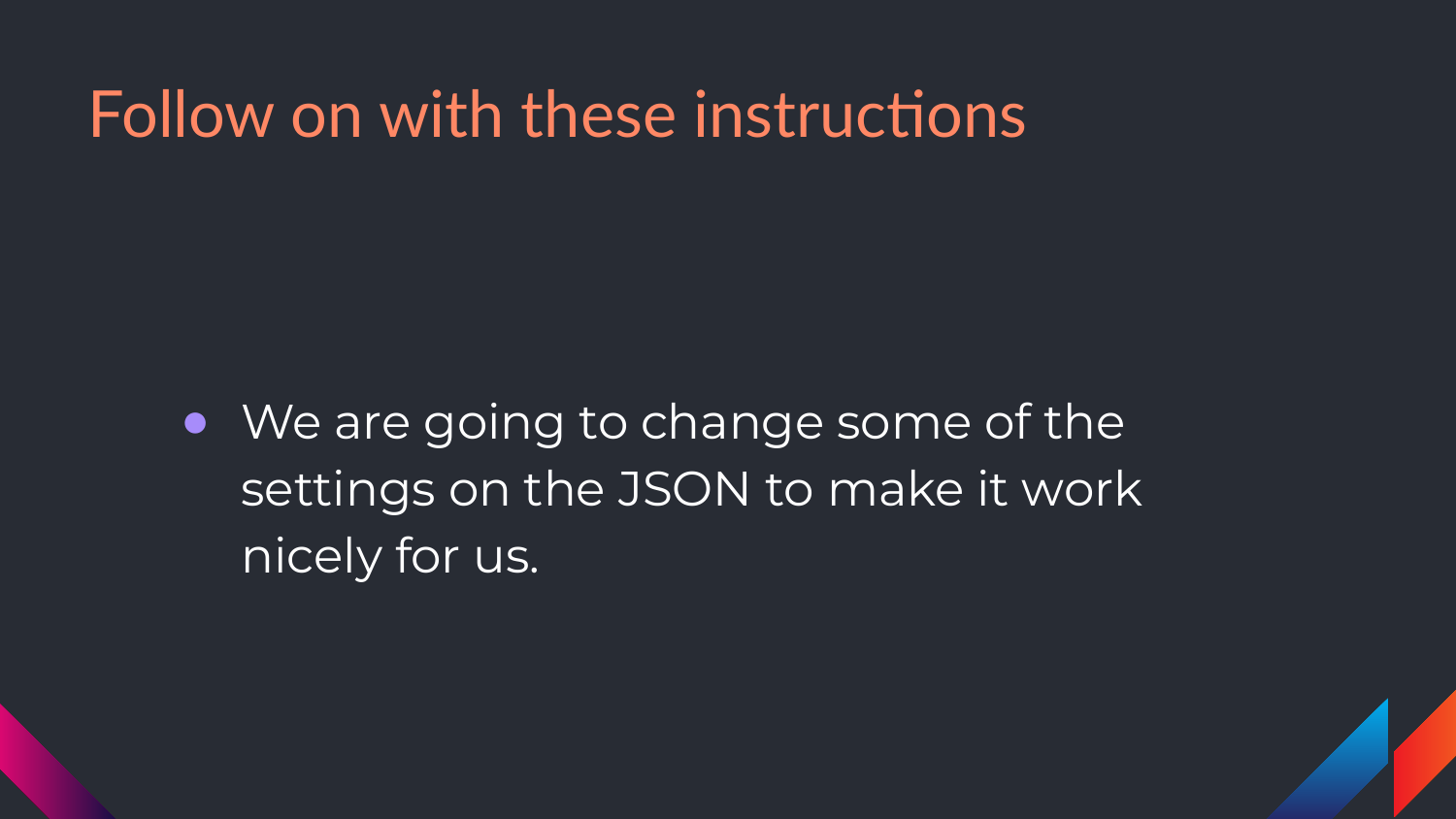

# Follow on with these instructions
We are going to change some of the settings on the JSON to make it work nicely for us.